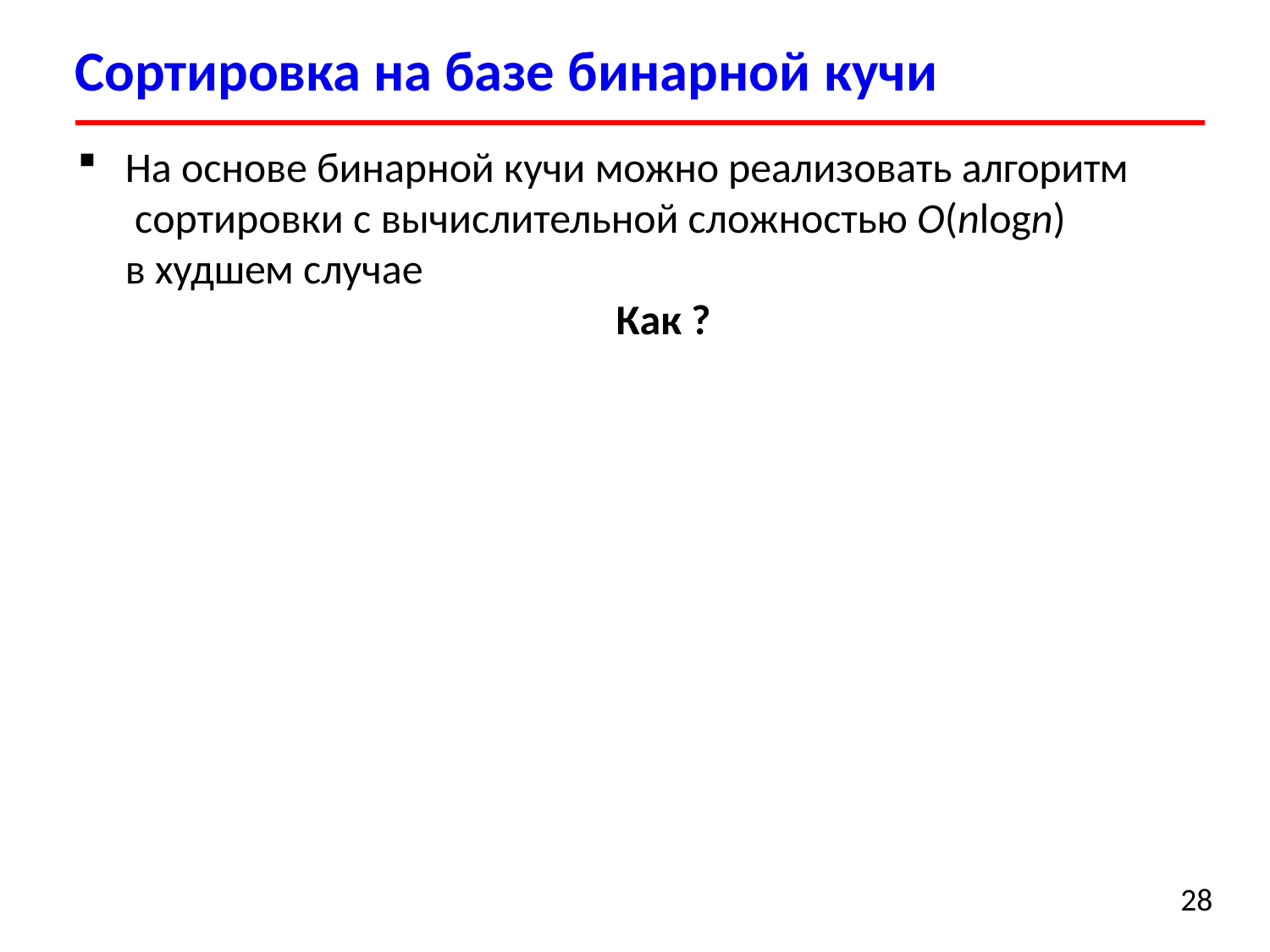

# Сортировка на базе бинарной кучи
На основе бинарной кучи можно реализовать алгоритм  сортировки с вычислительной сложностью O(nlogn)
в худшем случае
Как ?
28